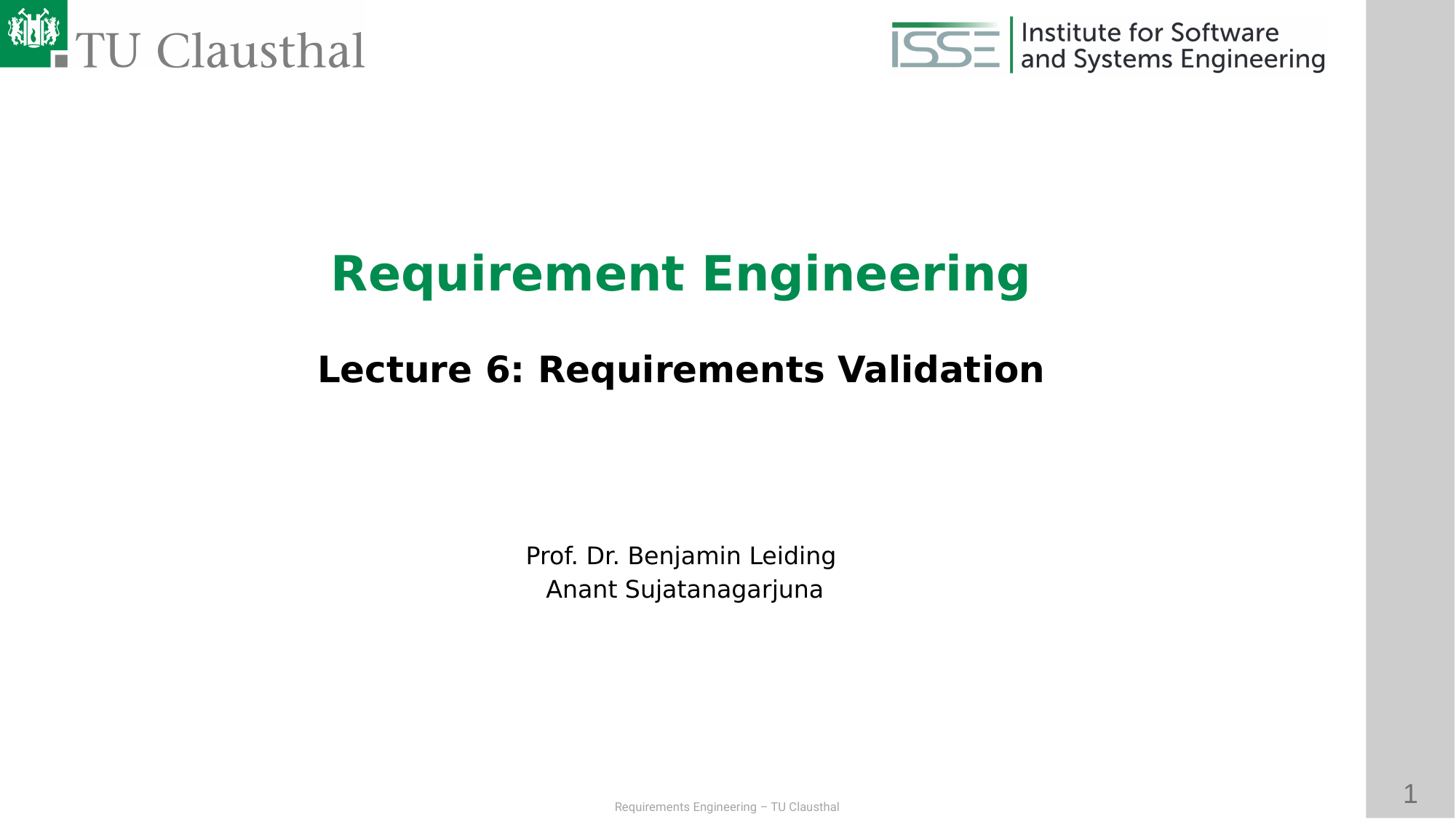

Requirement Engineering
Lecture 6: Requirements Validation

Prof. Dr. Benjamin Leiding
 Anant Sujatanagarjuna